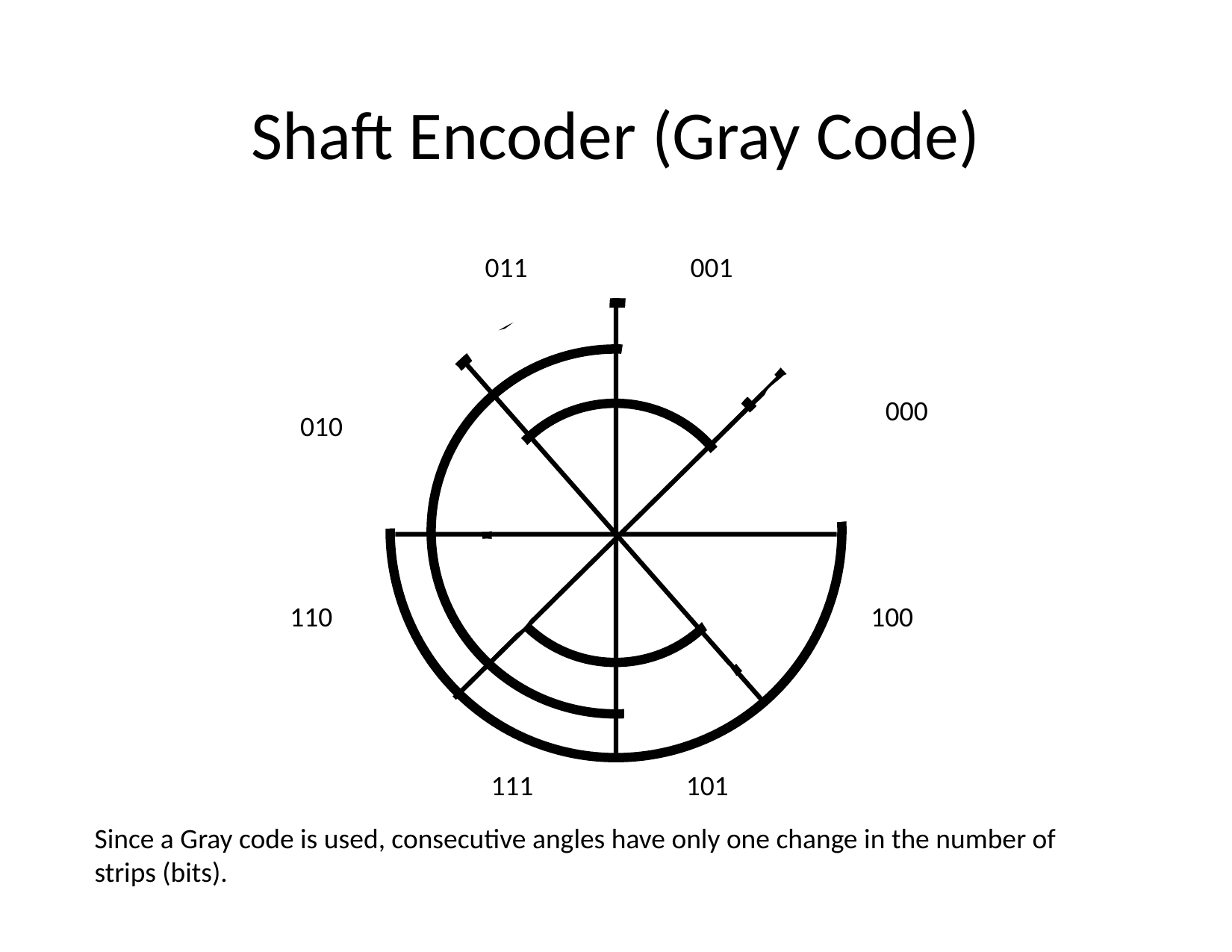

# Shaft Encoder (Gray Code)
011
001

000
010

110
100

111
101
Since a Gray code is used, consecutive angles have only one change in the number of strips (bits).